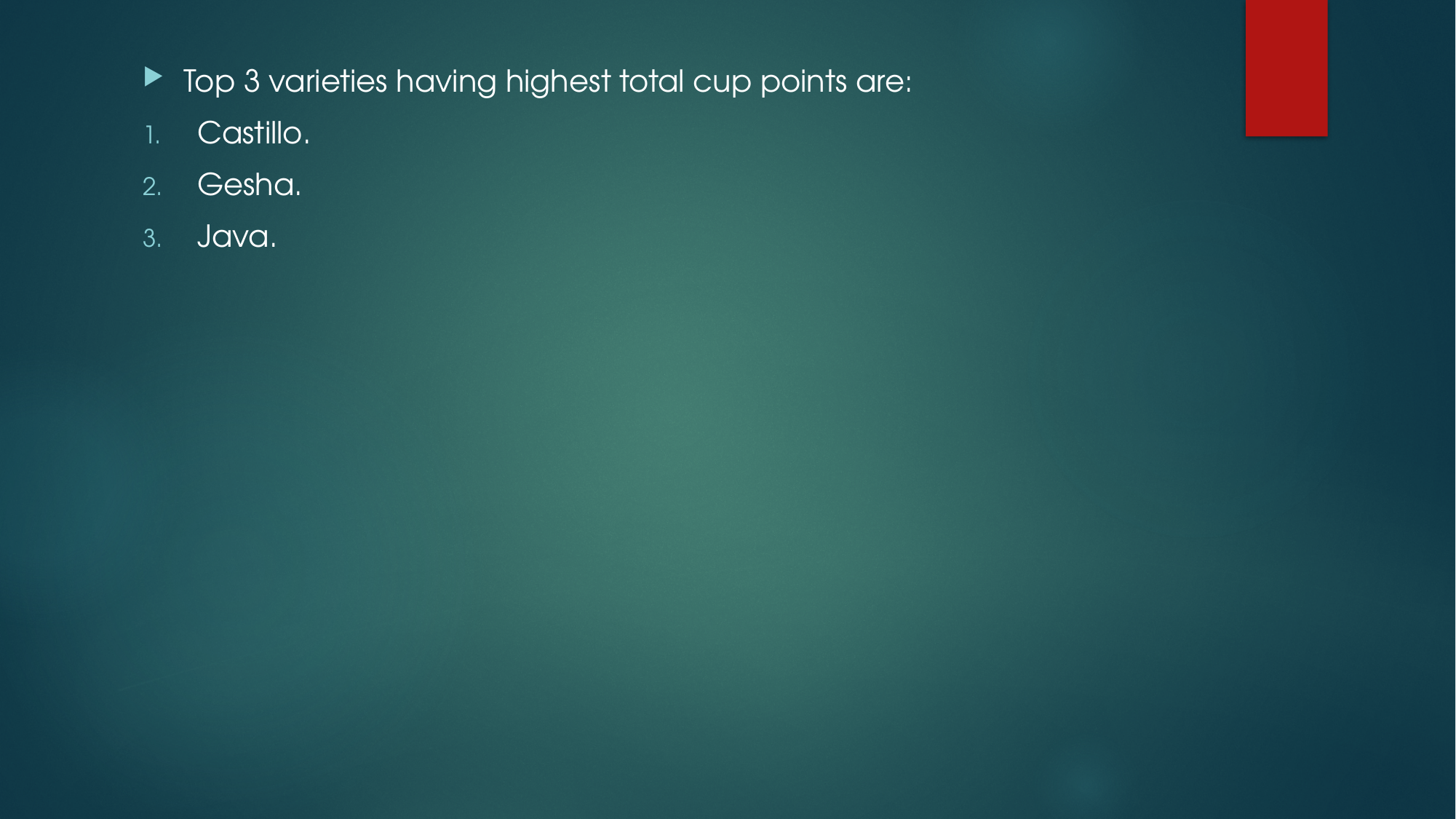

Top 3 varieties having highest total cup points are:
Castillo.
Gesha.
Java.